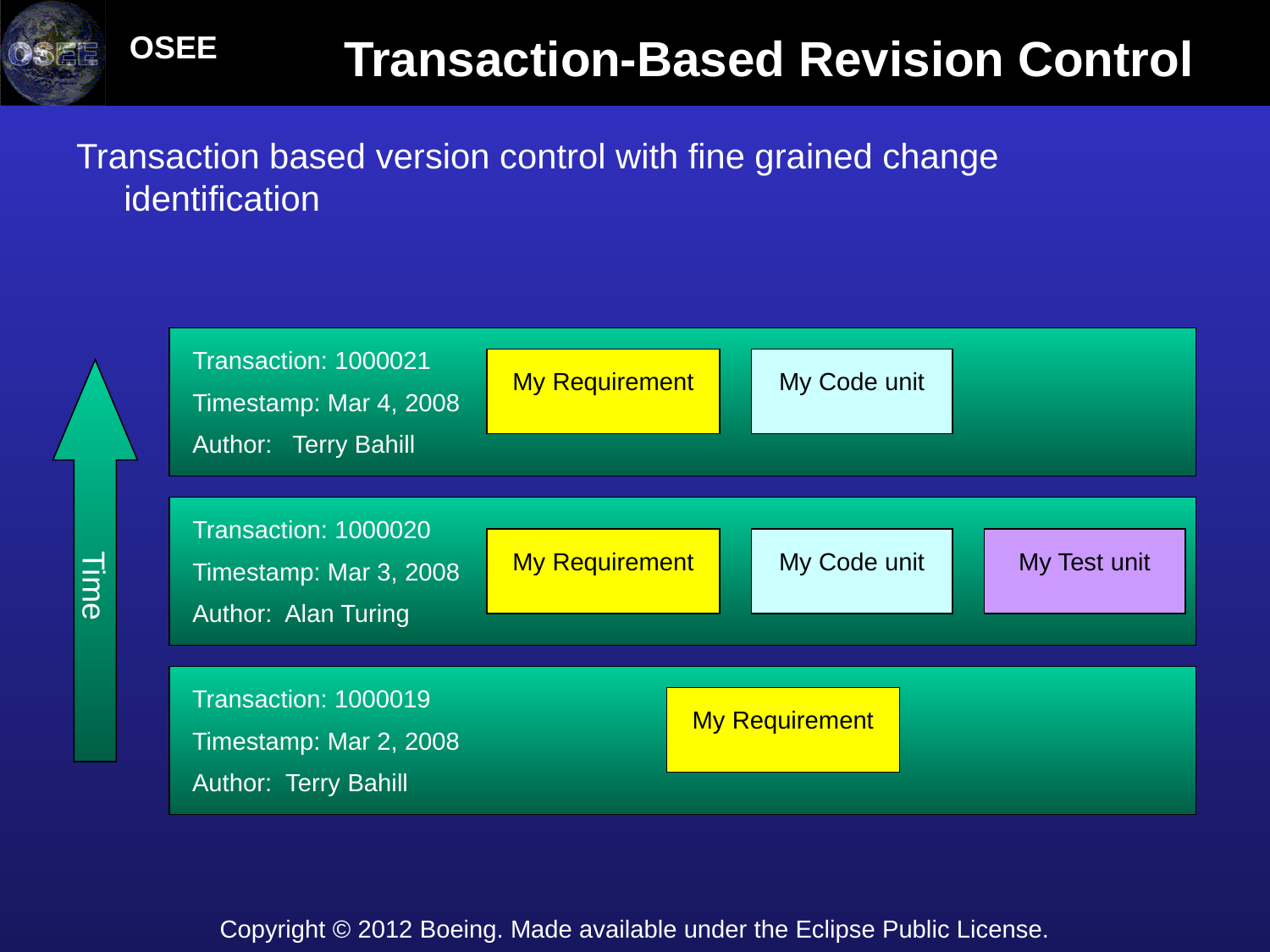

# Transaction-Based Revision Control
Transaction based version control with fine grained change identification

Transaction: 1000021
Timestamp: Mar 4, 2008
Author:   Terry Bahill
My Requirement

My Code unit

Time

Transaction: 1000020
Timestamp: Mar 3, 2008
Author:  Alan Turing
My Requirement

My Code unit

My Test unit

Transaction: 1000019
Timestamp: Mar 2, 2008
Author:  Terry Bahill
My Requirement

Copyright © 2012 Boeing. Made available under the Eclipse Public License.